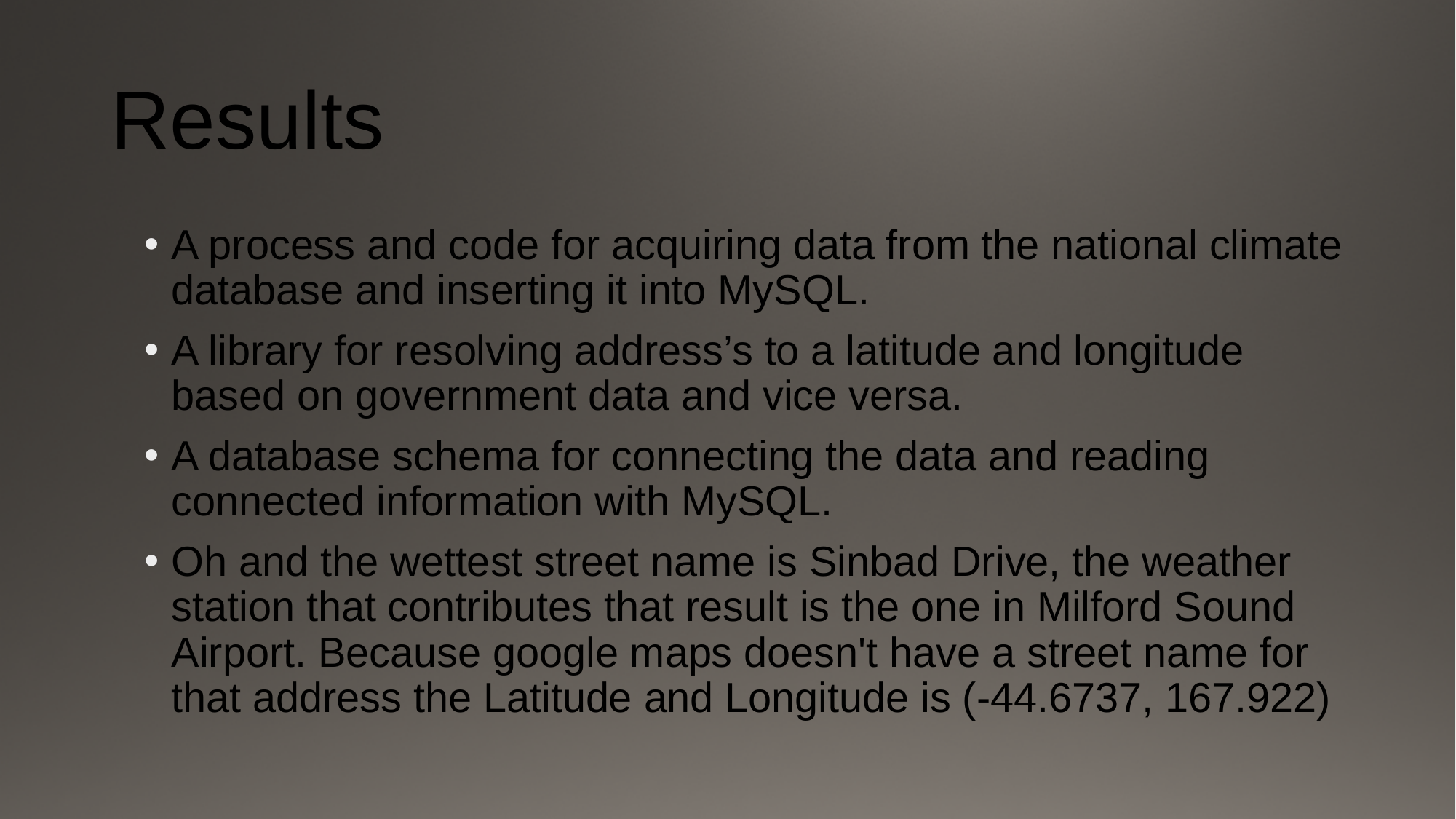

# Results
A process and code for acquiring data from the national climate database and inserting it into MySQL.
A library for resolving address’s to a latitude and longitude based on government data and vice versa.
A database schema for connecting the data and reading connected information with MySQL.
Oh and the wettest street name is Sinbad Drive, the weather station that contributes that result is the one in Milford Sound Airport. Because google maps doesn't have a street name for that address the Latitude and Longitude is (-44.6737, 167.922)